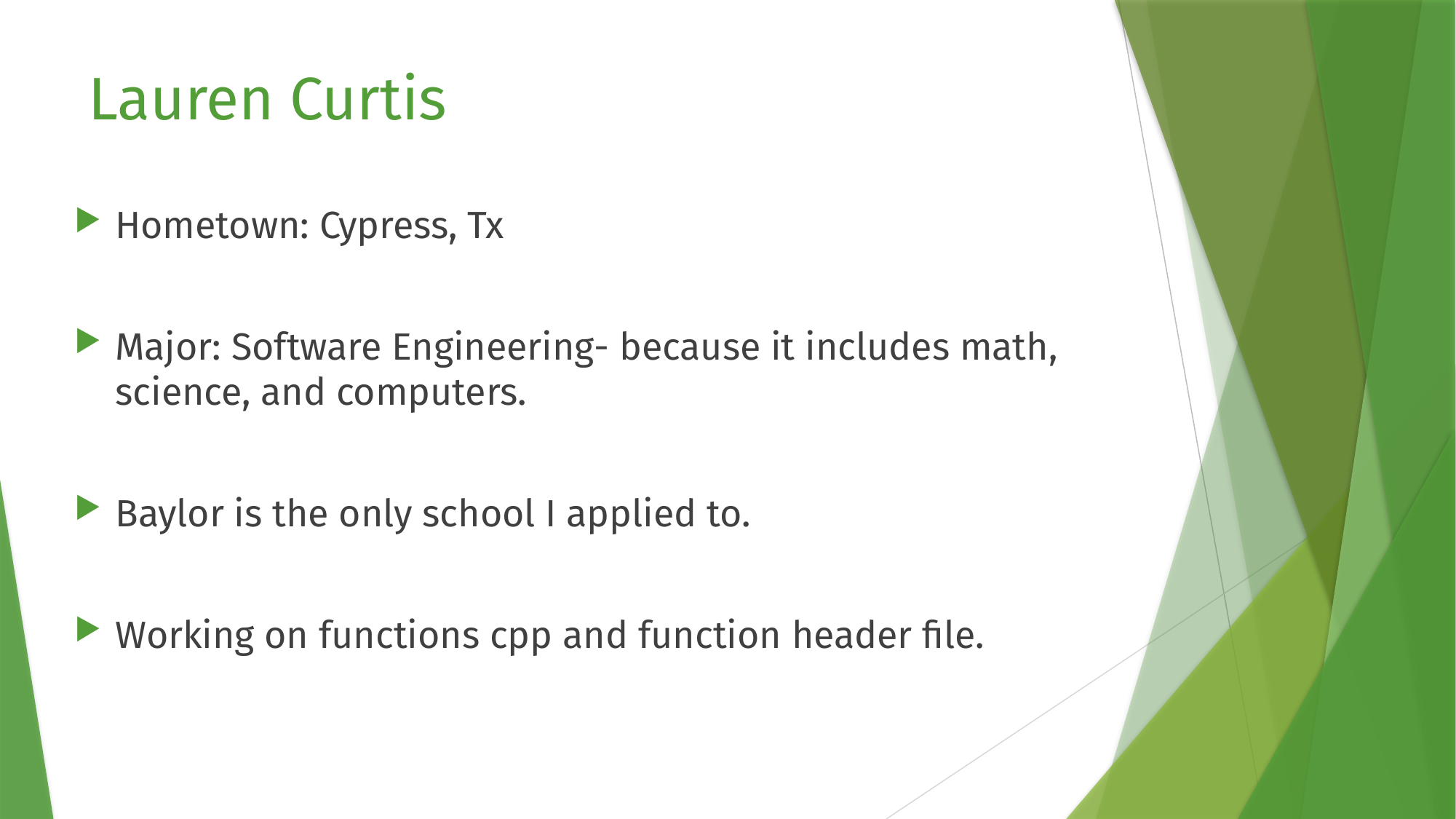

# Lauren Curtis
Hometown: Cypress, Tx

Major: Software Engineering- because it includes math, science, and computers.

Baylor is the only school I applied to.

Working on functions cpp and function header file.